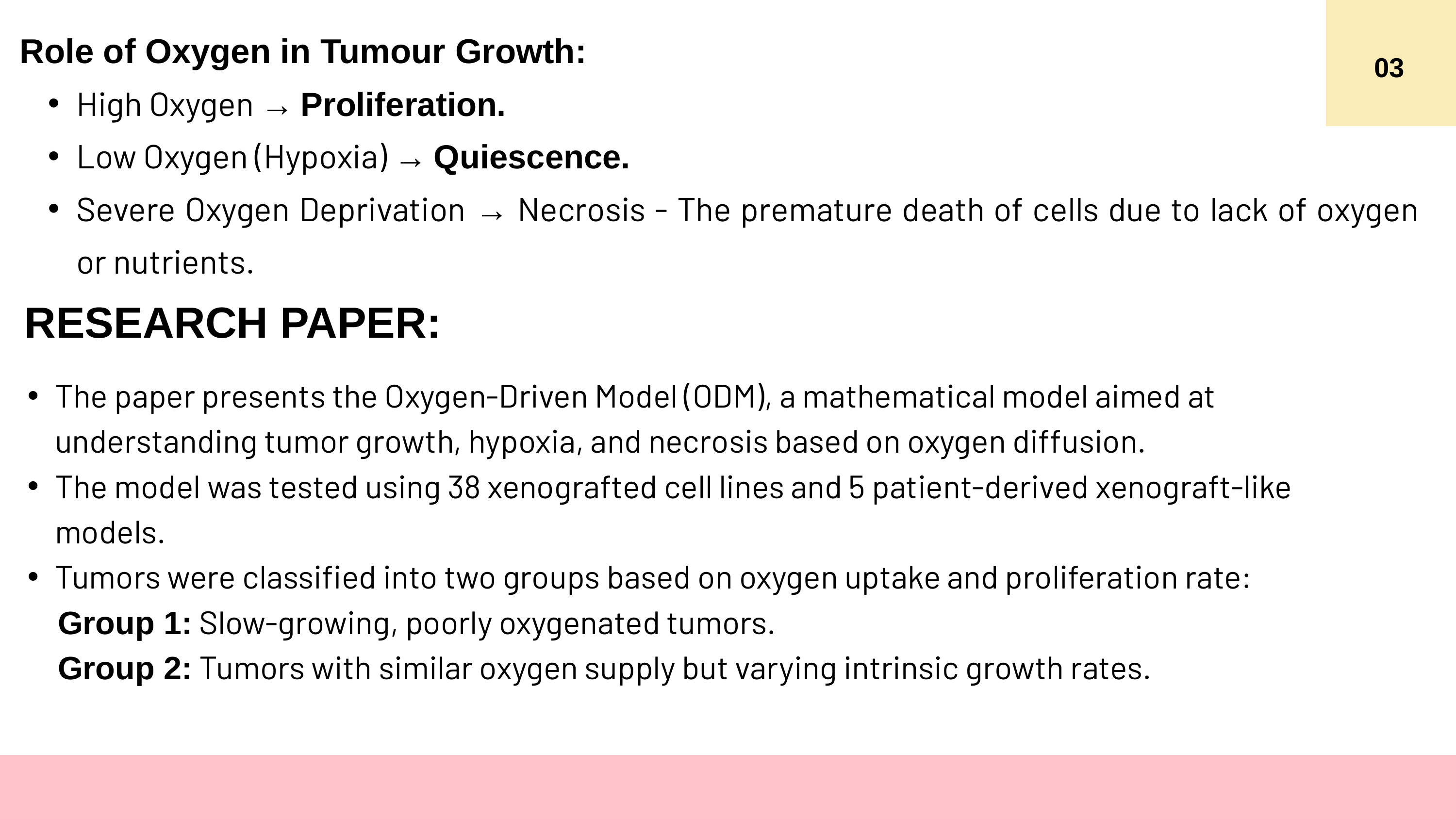

Role of Oxygen in Tumour Growth:
High Oxygen → Proliferation.
Low Oxygen (Hypoxia) → Quiescence.
Severe Oxygen Deprivation → Necrosis - The premature death of cells due to lack of oxygen or nutrients.

03

RESEARCH PAPER:
The paper presents the Oxygen-Driven Model (ODM), a mathematical model aimed at understanding tumor growth, hypoxia, and necrosis based on oxygen diffusion.
The model was tested using 38 xenografted cell lines and 5 patient-derived xenograft-like models.
Tumors were classified into two groups based on oxygen uptake and proliferation rate:
         Group 1: Slow-growing, poorly oxygenated tumors.
         Group 2: Tumors with similar oxygen supply but varying intrinsic growth rates.